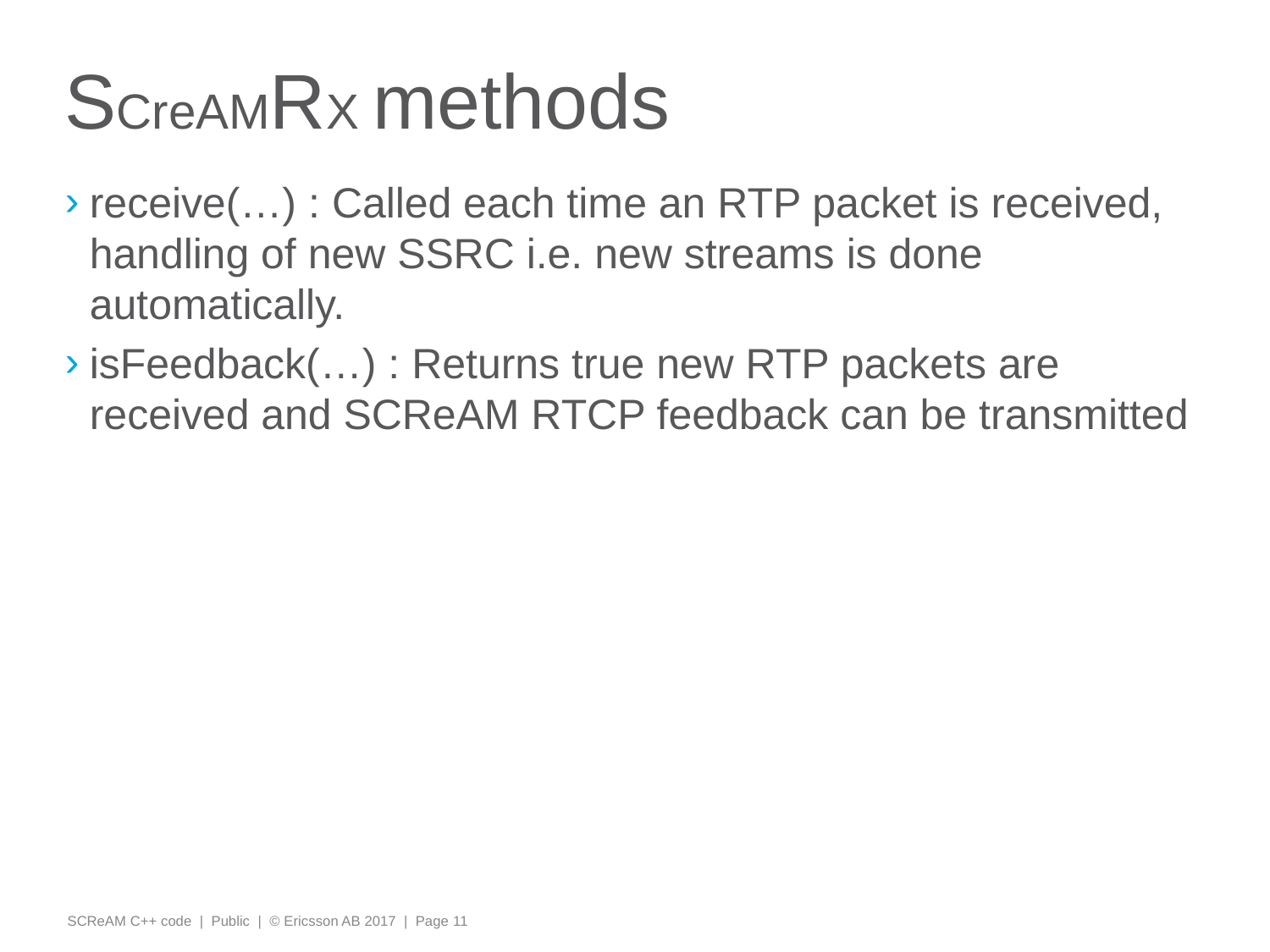

# SCreAMRX methods
receive(…) : Called each time an RTP packet is received, handling of new SSRC i.e. new streams is done automatically.
isFeedback(…) : Returns true new RTP packets are received and SCReAM RTCP feedback can be transmitted